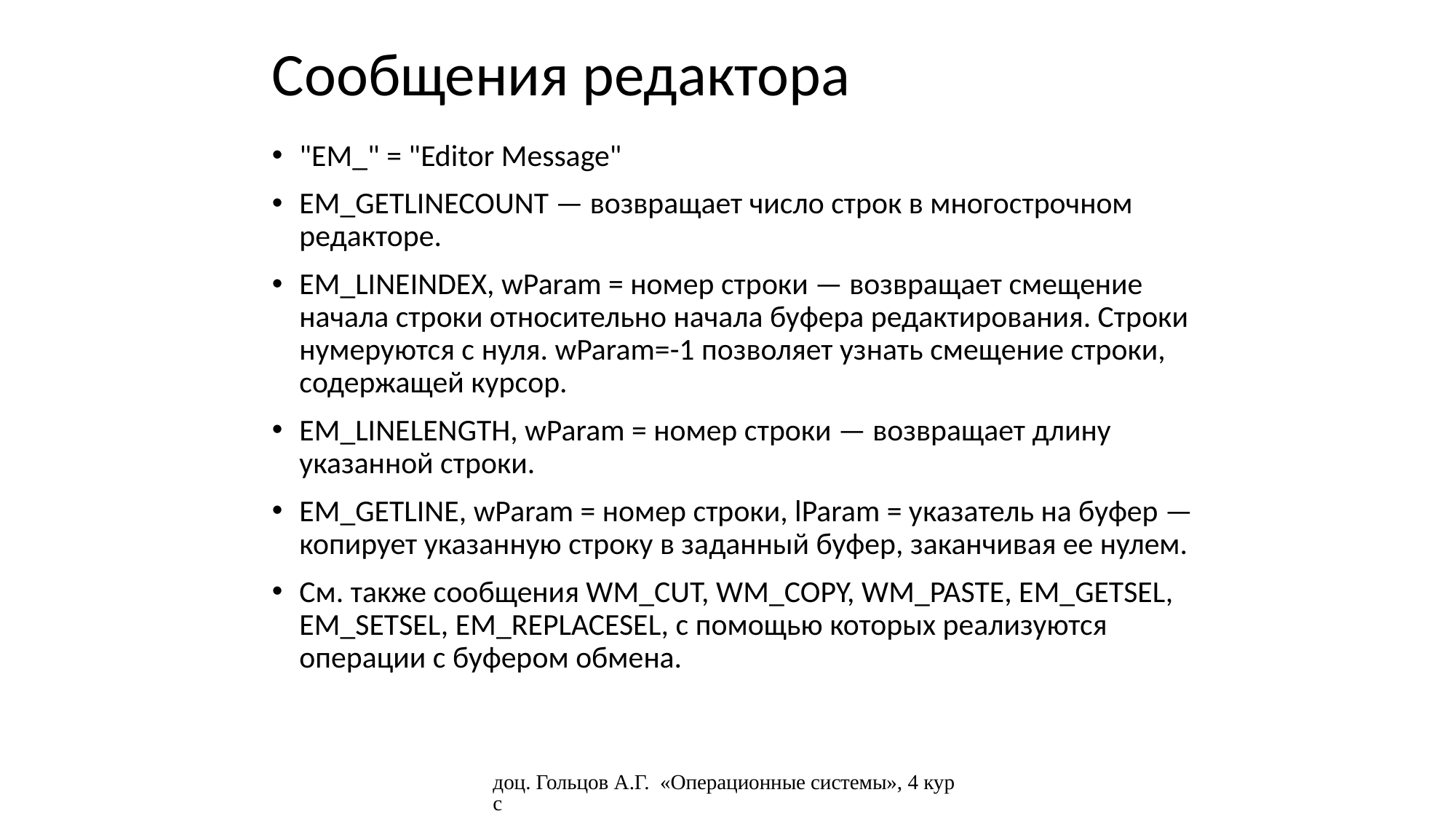

# Сообщения редактора
"EM_" = "Editor Message"
EM_GETLINECOUNT — возвращает число строк в многострочном редакторе.
EM_LINEINDEX, wParam = номер строки — возвращает смещение начала строки относительно начала буфера редактирования. Строки нумеруются с нуля. wParam=-1 позволяет узнать смещение строки, содержащей курсор.
EM_LINELENGTH, wParam = номер строки — возвращает длину указанной строки.
EM_GETLINE, wParam = номер строки, lParam = указатель на буфер — копирует указанную строку в заданный буфер, заканчивая ее нулем.
См. также сообщения WM_CUT, WM_COPY, WM_PASTE, EM_GETSEL, EM_SETSEL, EM_REPLACESEL, с помощью которых реализуются операции с буфером обмена.
доц. Гольцов А.Г.  «Операционные системы», 4 курс